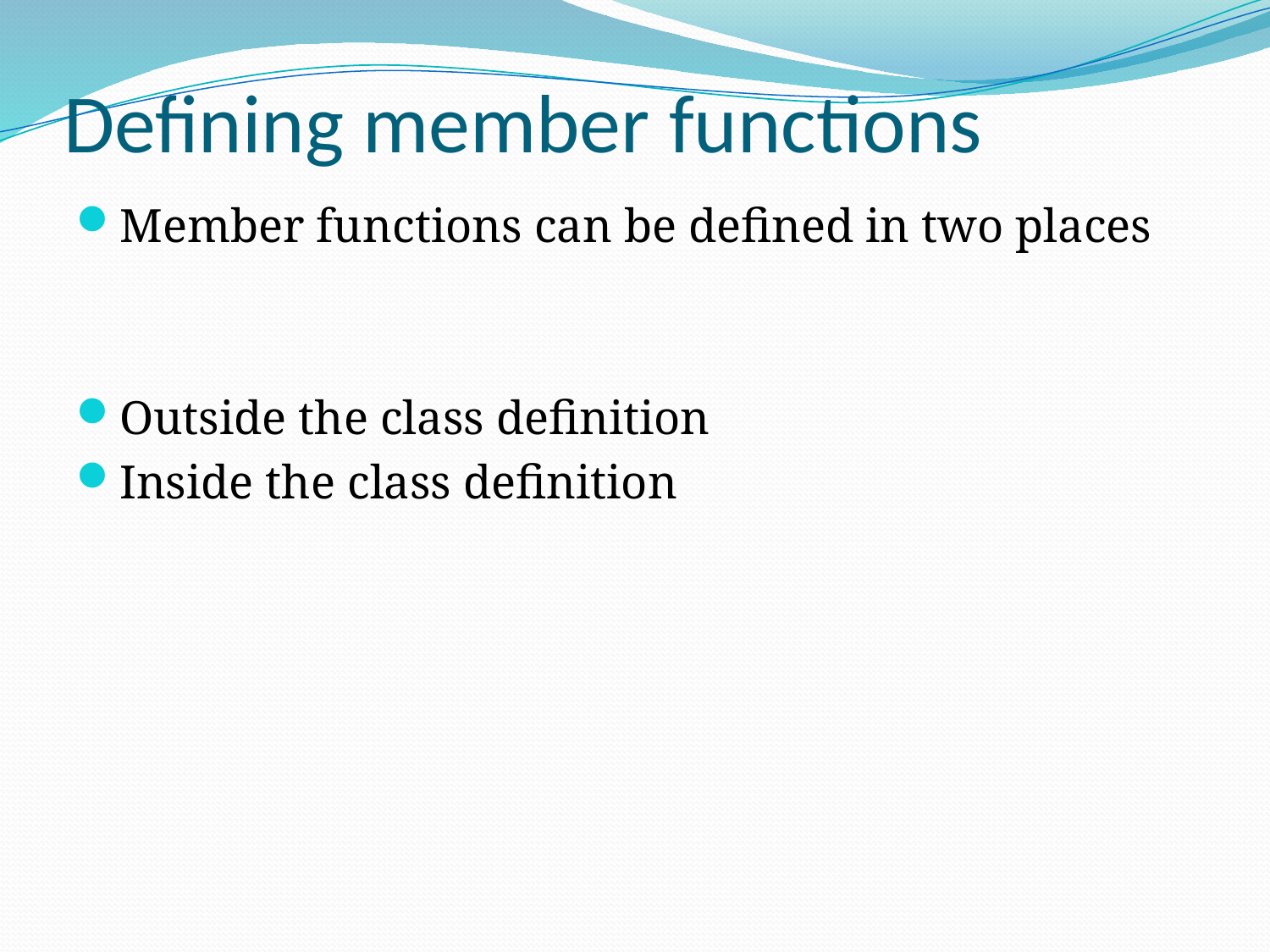

# Defining member functions
Member functions can be defined in two places

Outside the class definition
Inside the class definition